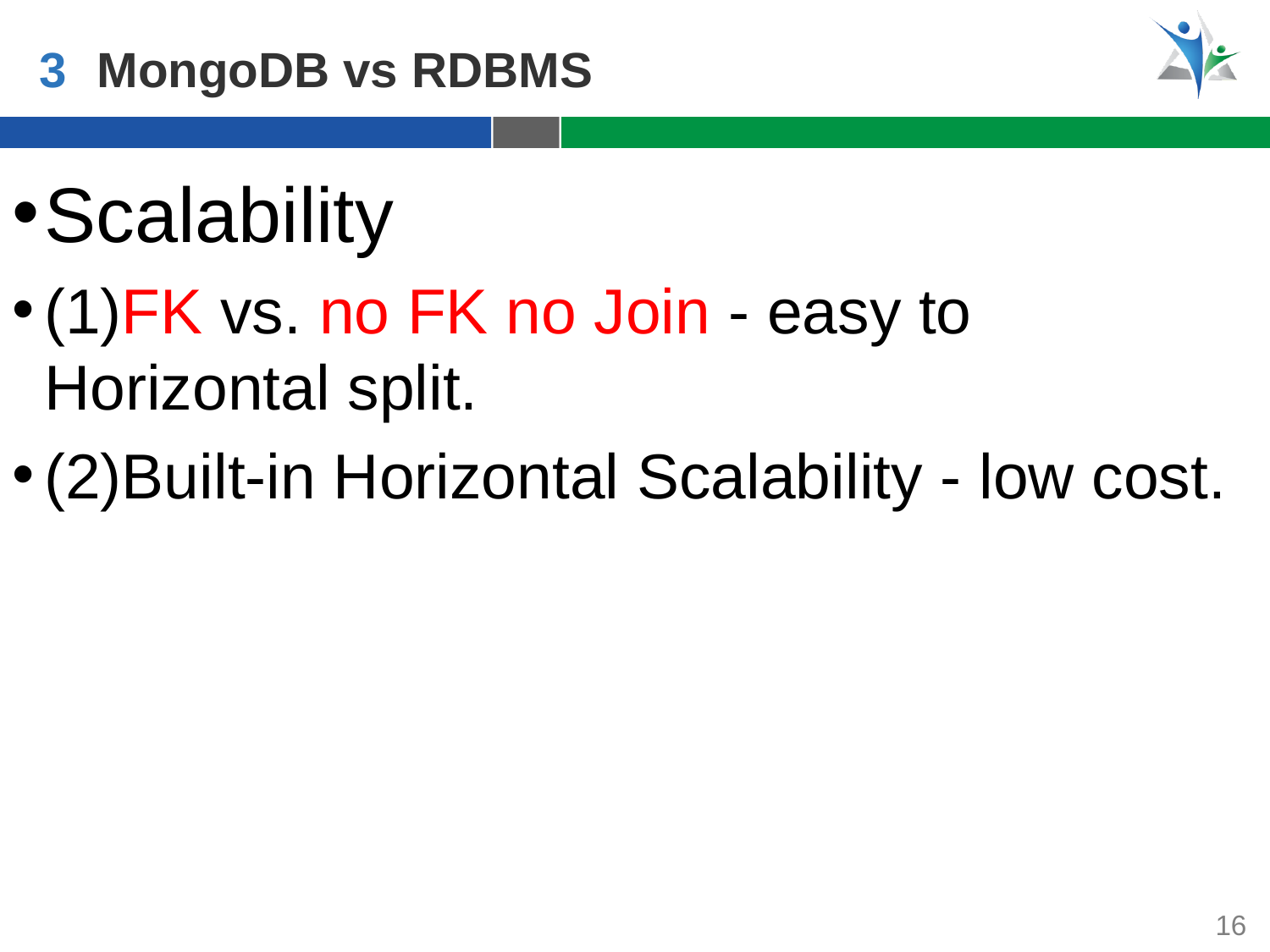

3
MongoDB vs RDBMS

Scalability
(1)FK vs. no FK no Join - easy to Horizontal split.
(2)Built-in Horizontal Scalability - low cost.